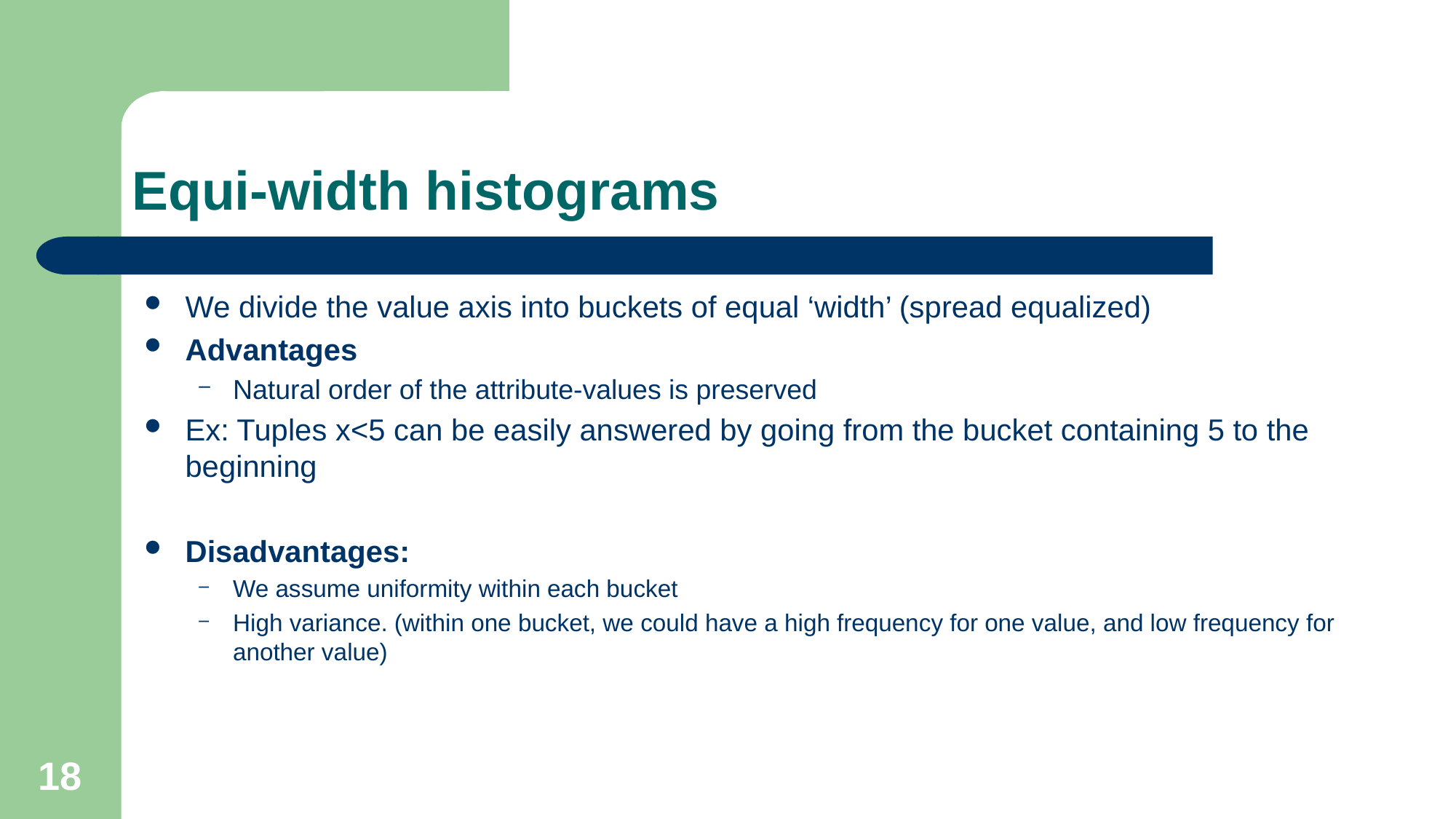

# Equi-width histograms
We divide the value axis into buckets of equal ‘width’ (spread equalized)
Advantages
Natural order of the attribute-values is preserved
Ex: Tuples x<5 can be easily answered by going from the bucket containing 5 to the beginning

Disadvantages:
We assume uniformity within each bucket
High variance. (within one bucket, we could have a high frequency for one value, and low frequency for another value)
18